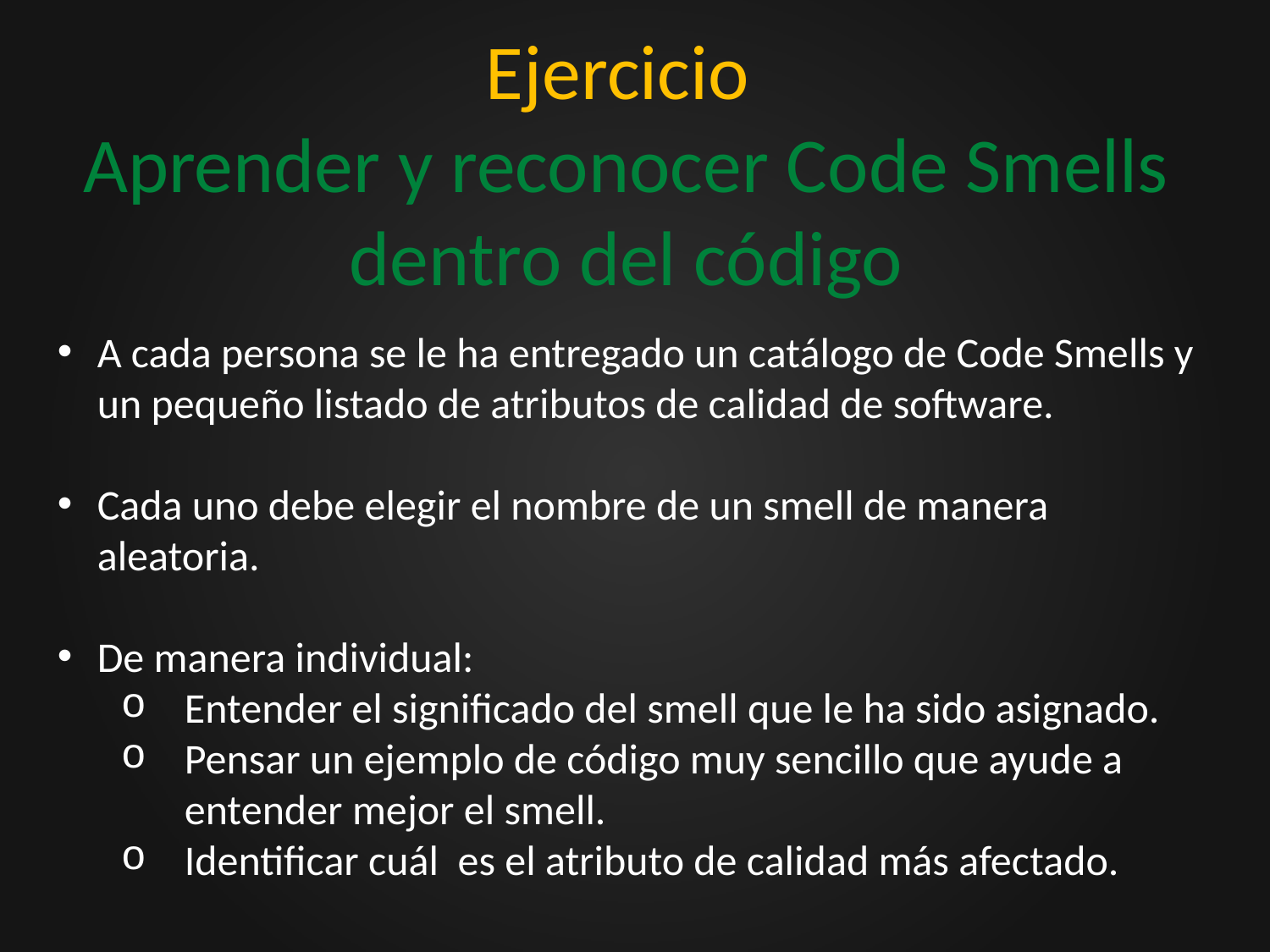

# Ejercicio Aprender y reconocer Code Smells dentro del código
A cada persona se le ha entregado un catálogo de Code Smells y un pequeño listado de atributos de calidad de software.

Cada uno debe elegir el nombre de un smell de manera aleatoria.

De manera individual:
Entender el significado del smell que le ha sido asignado.
Pensar un ejemplo de código muy sencillo que ayude a entender mejor el smell.
Identificar cuál  es el atributo de calidad más afectado.